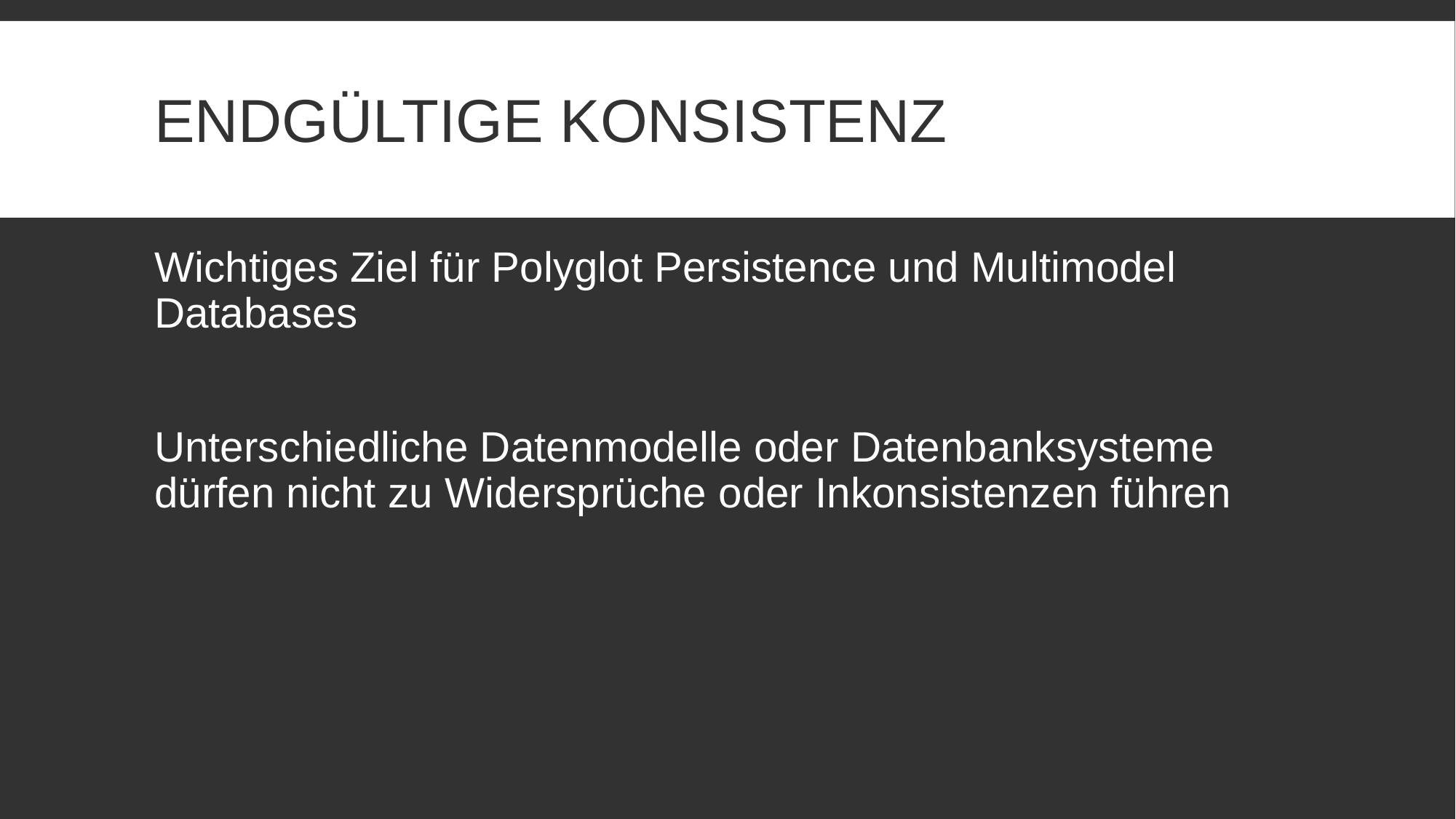

# Endgültige Konsistenz
Wichtiges Ziel für Polyglot Persistence und Multimodel Databases

Unterschiedliche Datenmodelle oder Datenbanksysteme dürfen nicht zu Widersprüche oder Inkonsistenzen führen